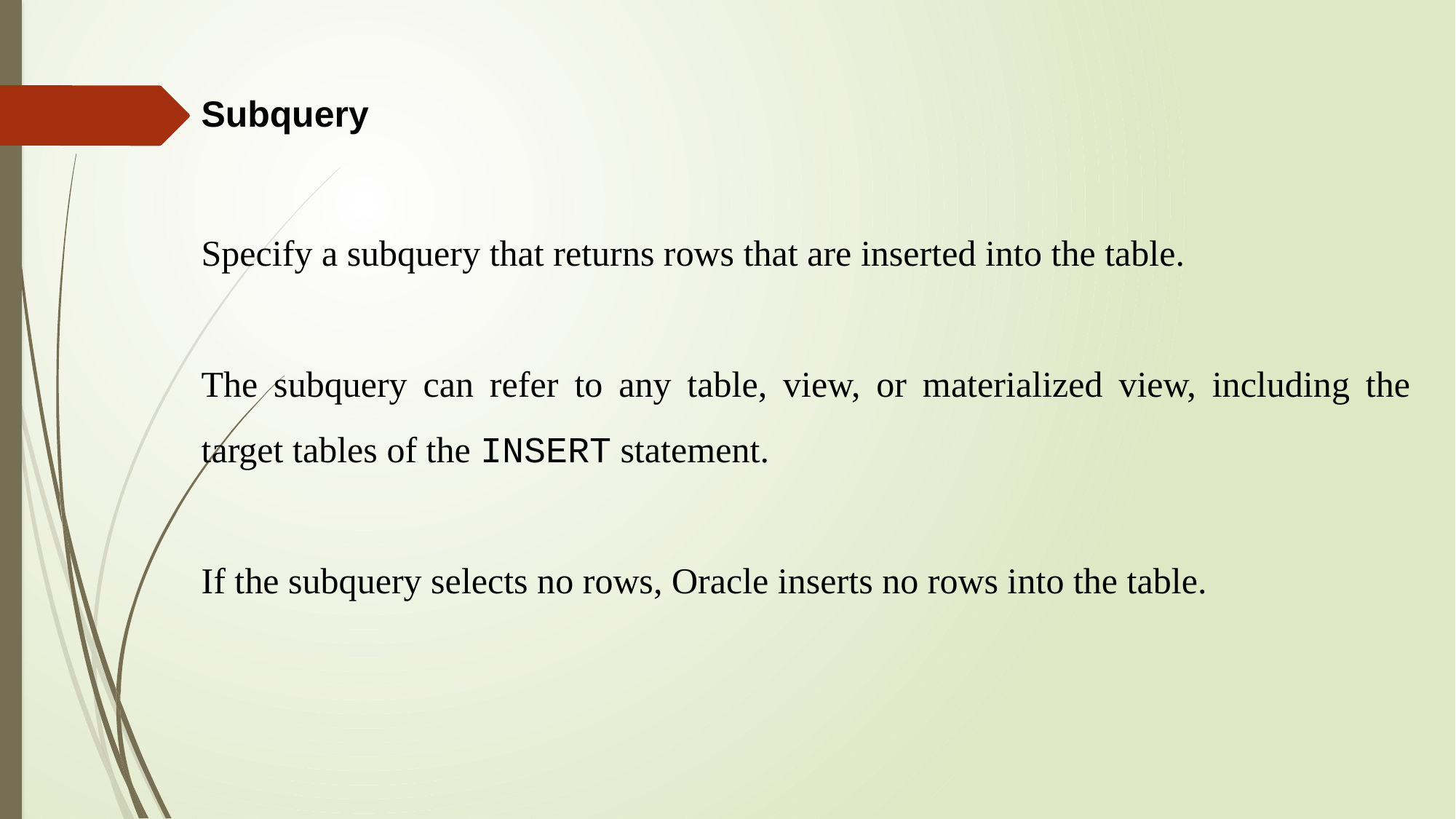

Subquery

Specify a subquery that returns rows that are inserted into the table.

The subquery can refer to any table, view, or materialized view, including the target tables of the INSERT statement.

If the subquery selects no rows, Oracle inserts no rows into the table.